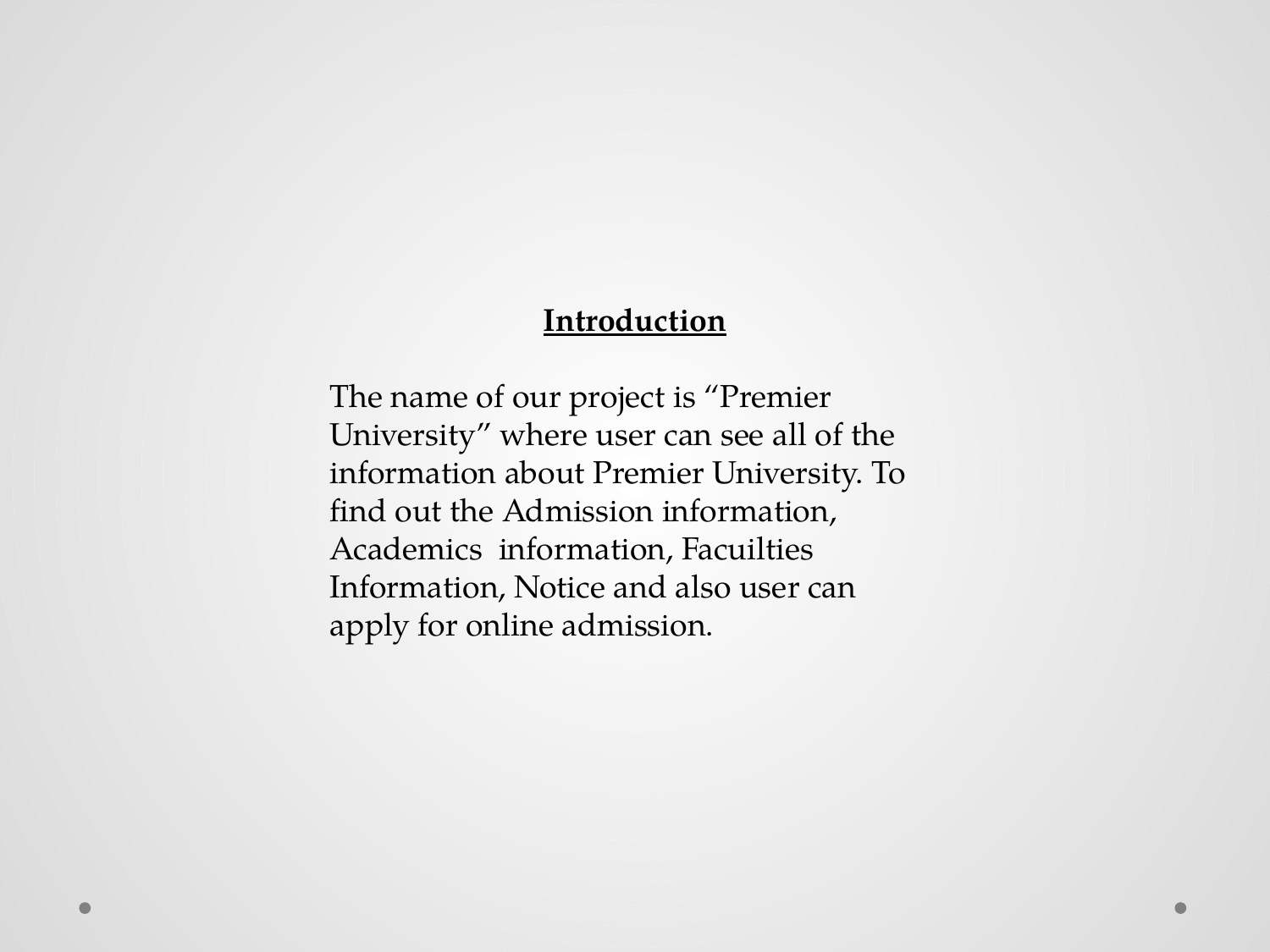

Introduction

The name of our project is “Premier University” where user can see all of the information about Premier University. To find out the Admission information, Academics  information, Facuilties Information, Notice and also user can apply for online admission.